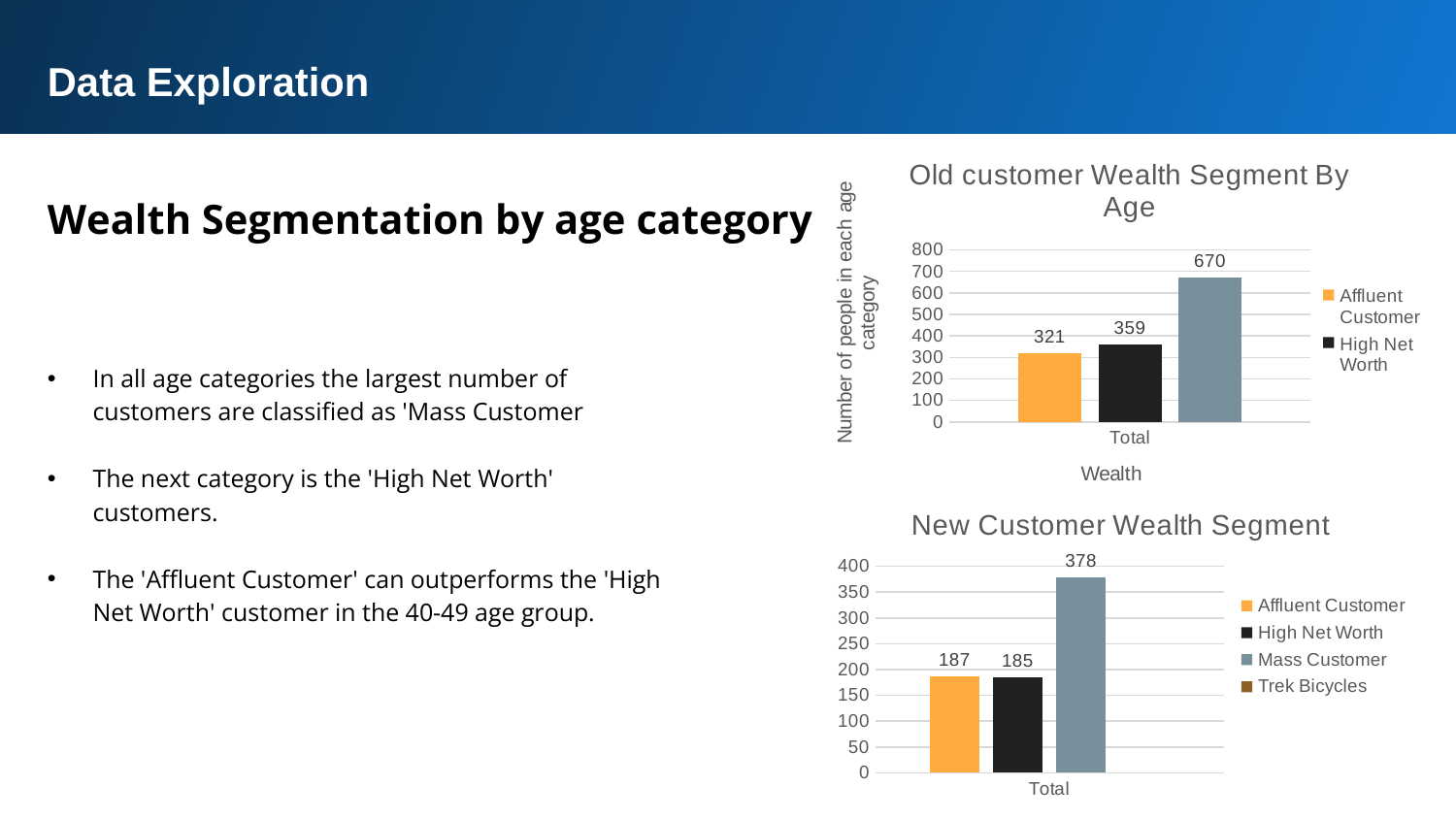

Data Exploration

### Chart: Old customer Wealth Segment By Age

| Category | Affluent Customer | High Net Worth | Mass Customer |
|---|---|---|---|
| Total | 321.0 | 359.0 | 670.0 |
Wealth Segmentation by age category
In all age categories the largest number of customers are classified as 'Mass Customer

﻿﻿The next category is the 'High Net Worth' customers.

The 'Affluent Customer' can outperforms the 'High Net Worth' customer in the 40-49 age group.

### Chart: New Customer Wealth Segment

| Category | Affluent Customer | High Net Worth | Mass Customer | Trek Bicycles |
|---|---|---|---|---|
| Total | 187.0 | 185.0 | 378.0 | None |